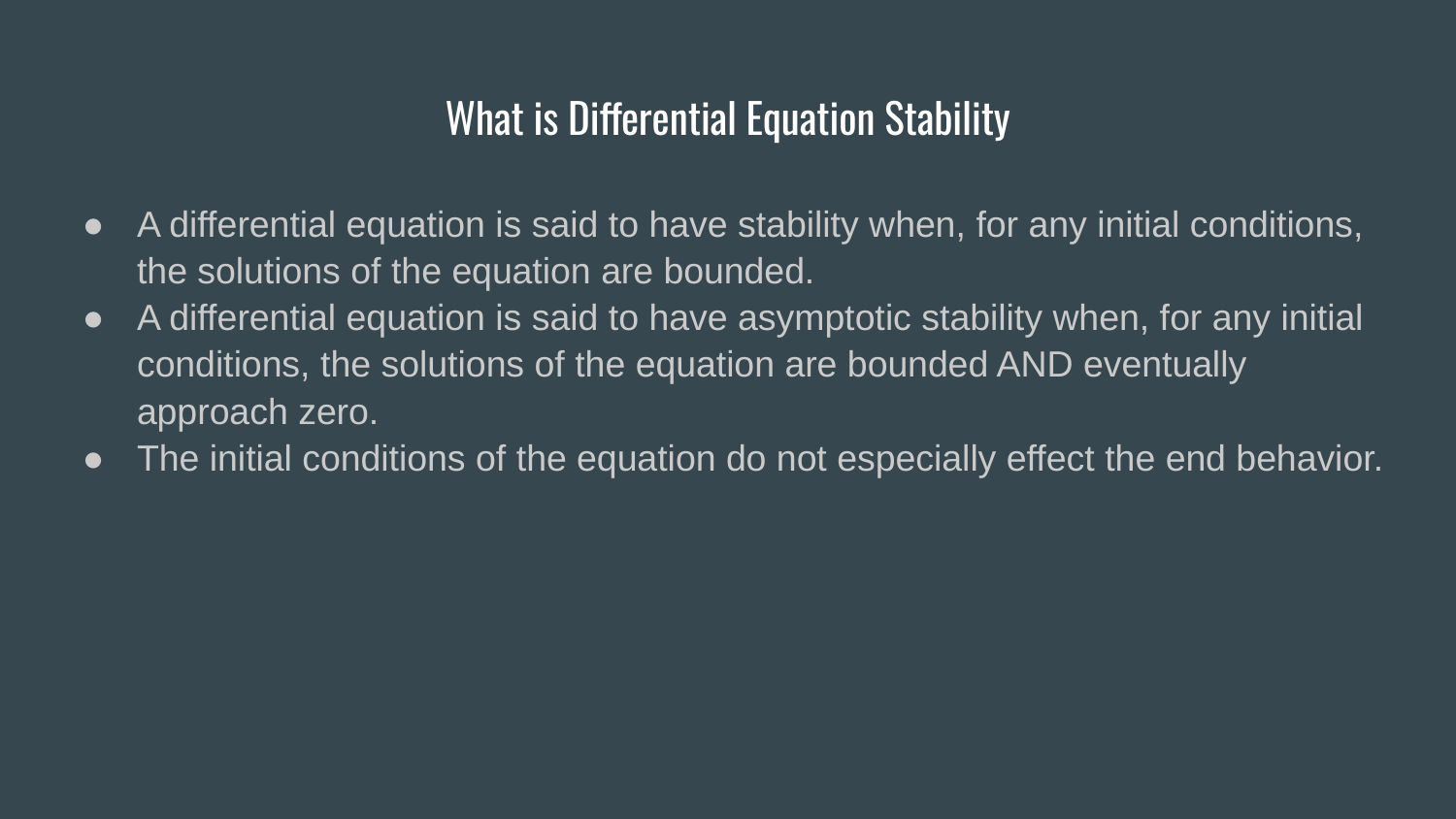

# What is Differential Equation Stability

A differential equation is said to have stability when, for any initial conditions, the solutions of the equation are bounded.
A differential equation is said to have asymptotic stability when, for any initial conditions, the solutions of the equation are bounded AND eventually approach zero.
The initial conditions of the equation do not especially effect the end behavior.